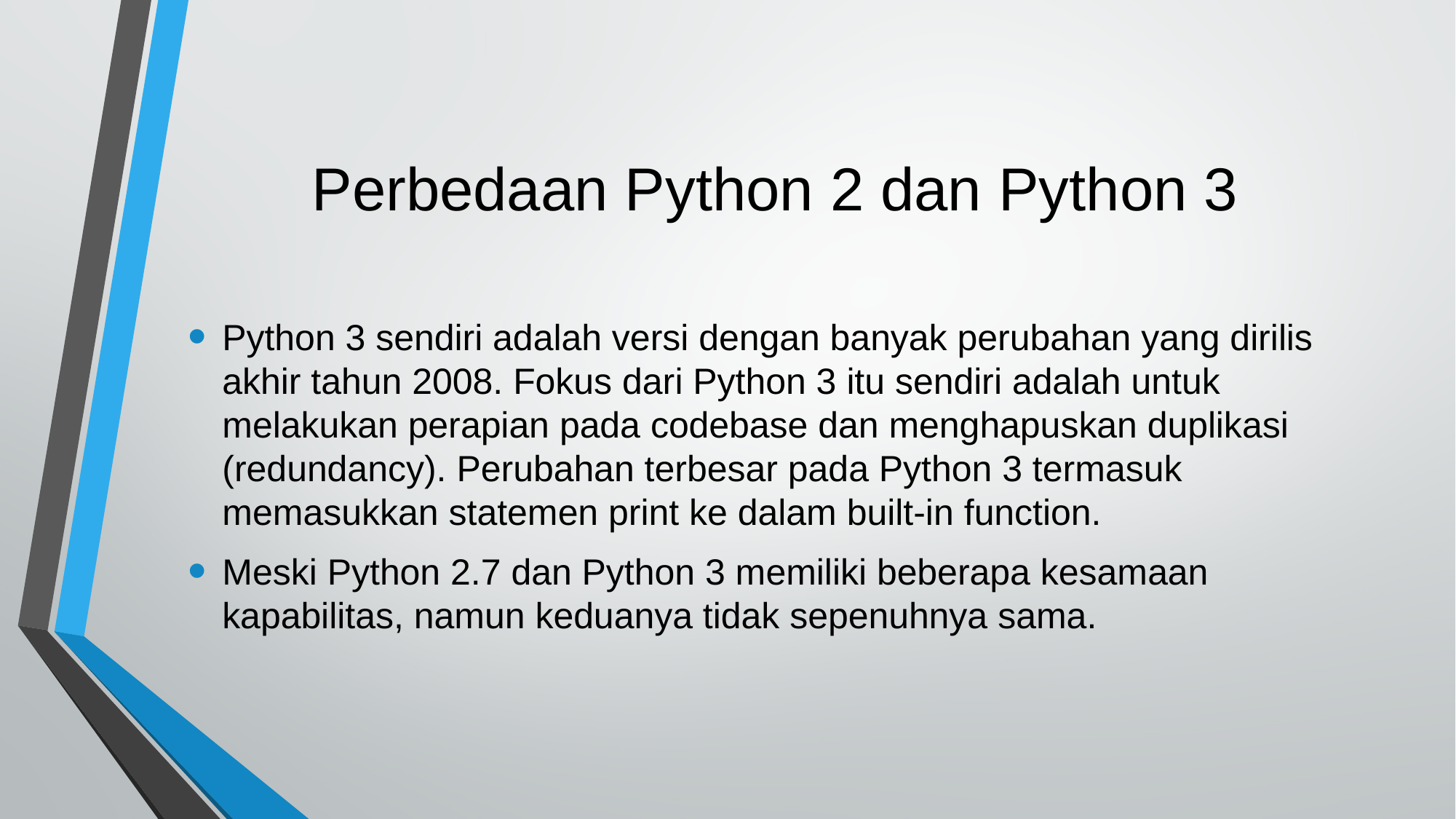

# Perbedaan Python 2 dan Python 3
Python 3 sendiri adalah versi dengan banyak perubahan yang dirilis akhir tahun 2008. Fokus dari Python 3 itu sendiri adalah untuk melakukan perapian pada codebase dan menghapuskan duplikasi (redundancy). Perubahan terbesar pada Python 3 termasuk memasukkan statemen print ke dalam built-in function.
Meski Python 2.7 dan Python 3 memiliki beberapa kesamaan kapabilitas, namun keduanya tidak sepenuhnya sama.